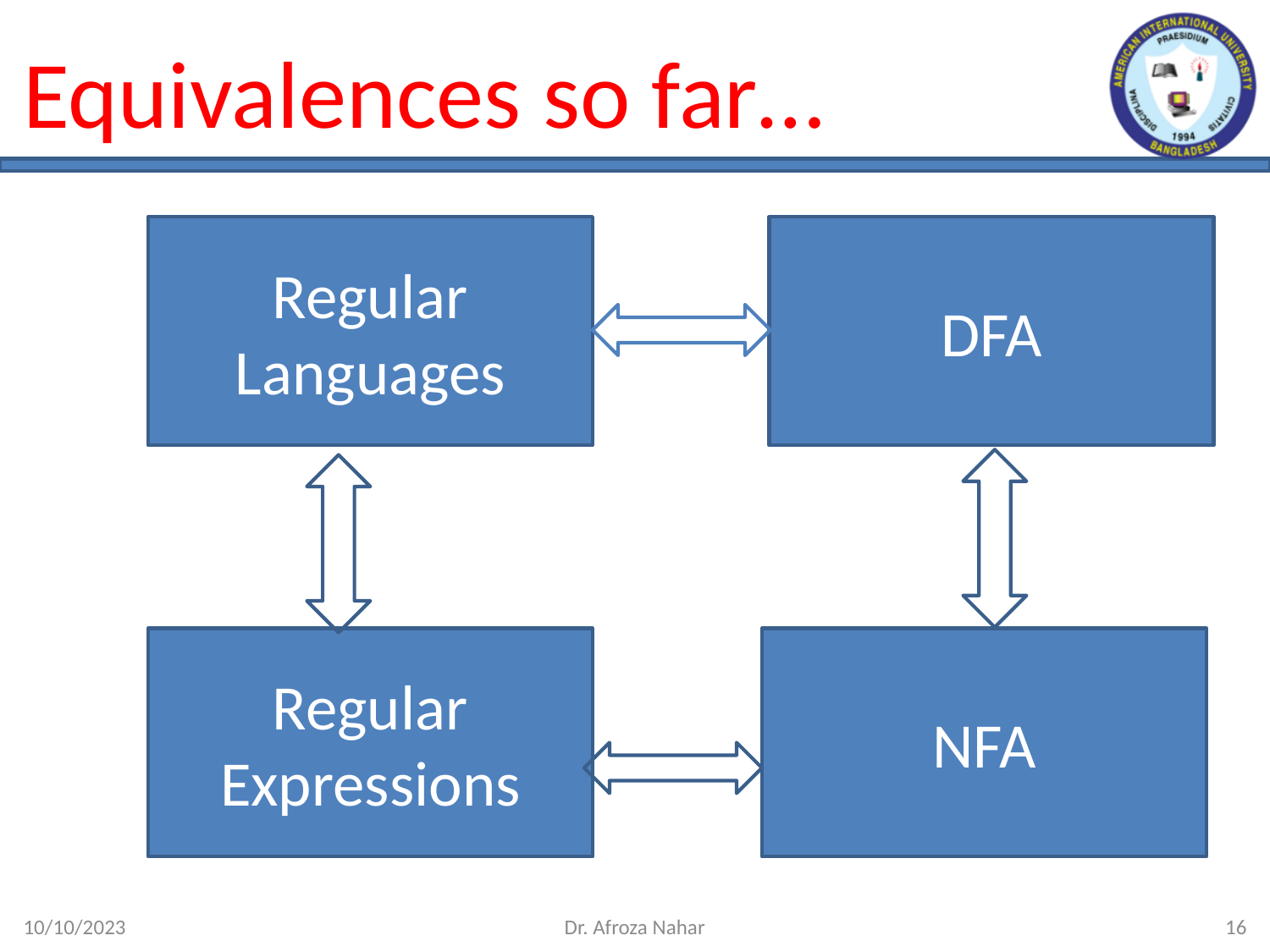

# Equivalences so far…
Regular Languages
DFA

Regular Expressions
NFA

10/10/2023
Dr. Afroza Nahar
16